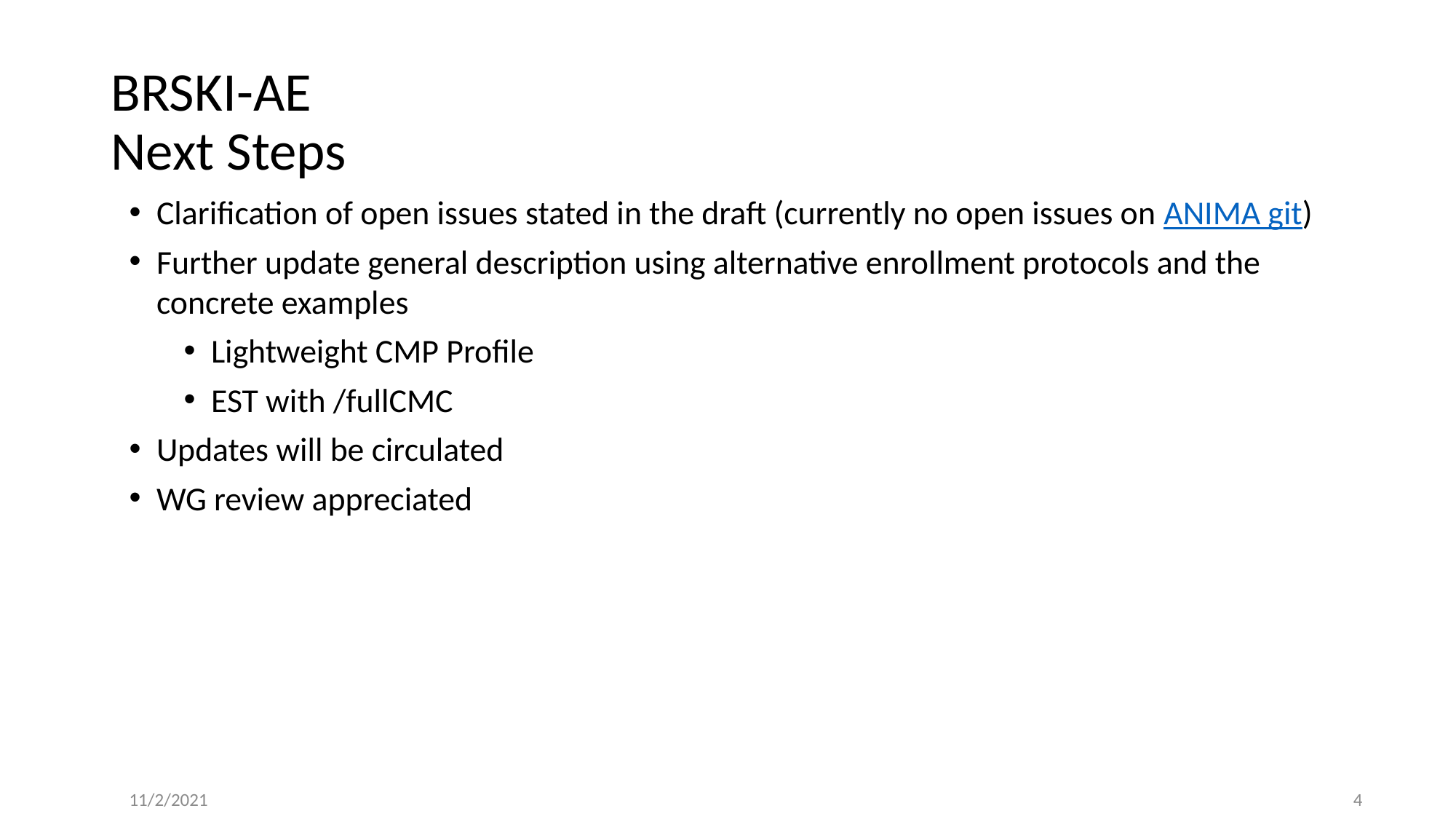

# BRSKI-AE Next Steps
Clarification of open issues stated in the draft (currently no open issues on ANIMA git)
Further update general description using alternative enrollment protocols and the concrete examples
Lightweight CMP Profile
EST with /fullCMC
Updates will be circulated
WG review appreciated

11/2/2021
4